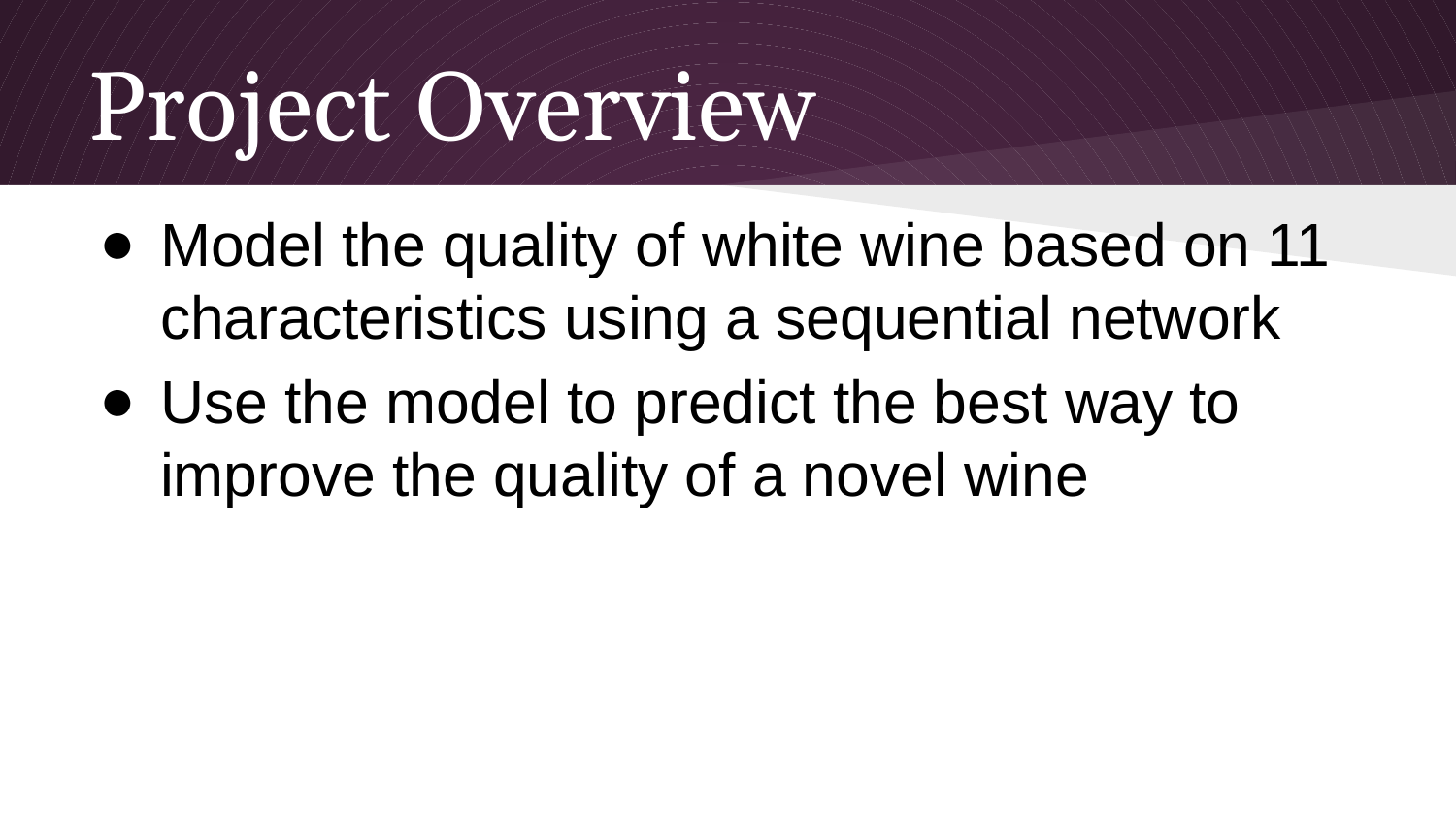

# Project Overview
Model the quality of white wine based on 11 characteristics using a sequential network
Use the model to predict the best way to improve the quality of a novel wine